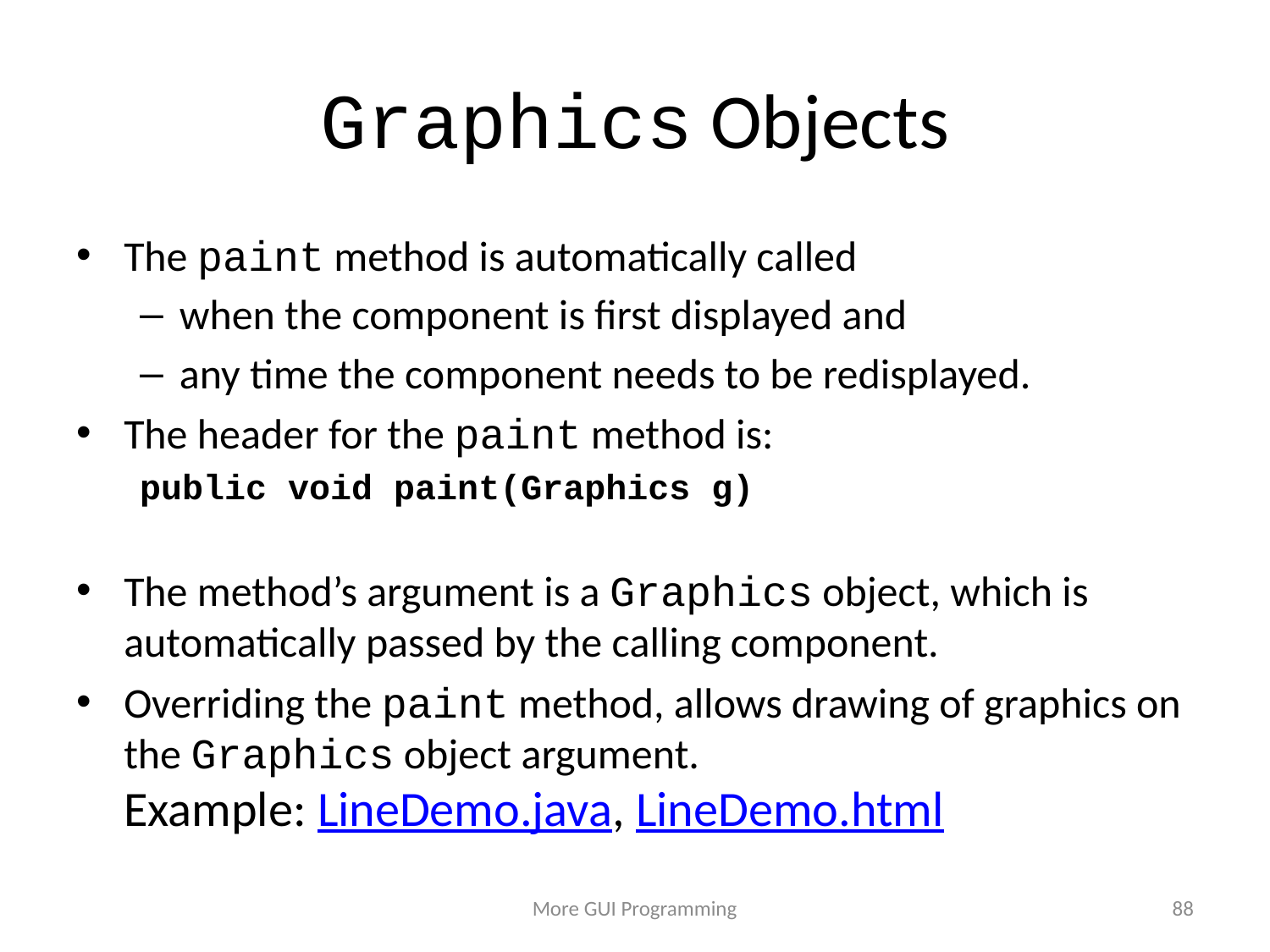

# Graphics Objects
The paint method is automatically called
when the component is first displayed and
any time the component needs to be redisplayed.
The header for the paint method is:
public void paint(Graphics g)

The method’s argument is a Graphics object, which is automatically passed by the calling component.
Overriding the paint method, allows drawing of graphics on the Graphics object argument.
Example: LineDemo.java, LineDemo.html

More GUI Programming
88